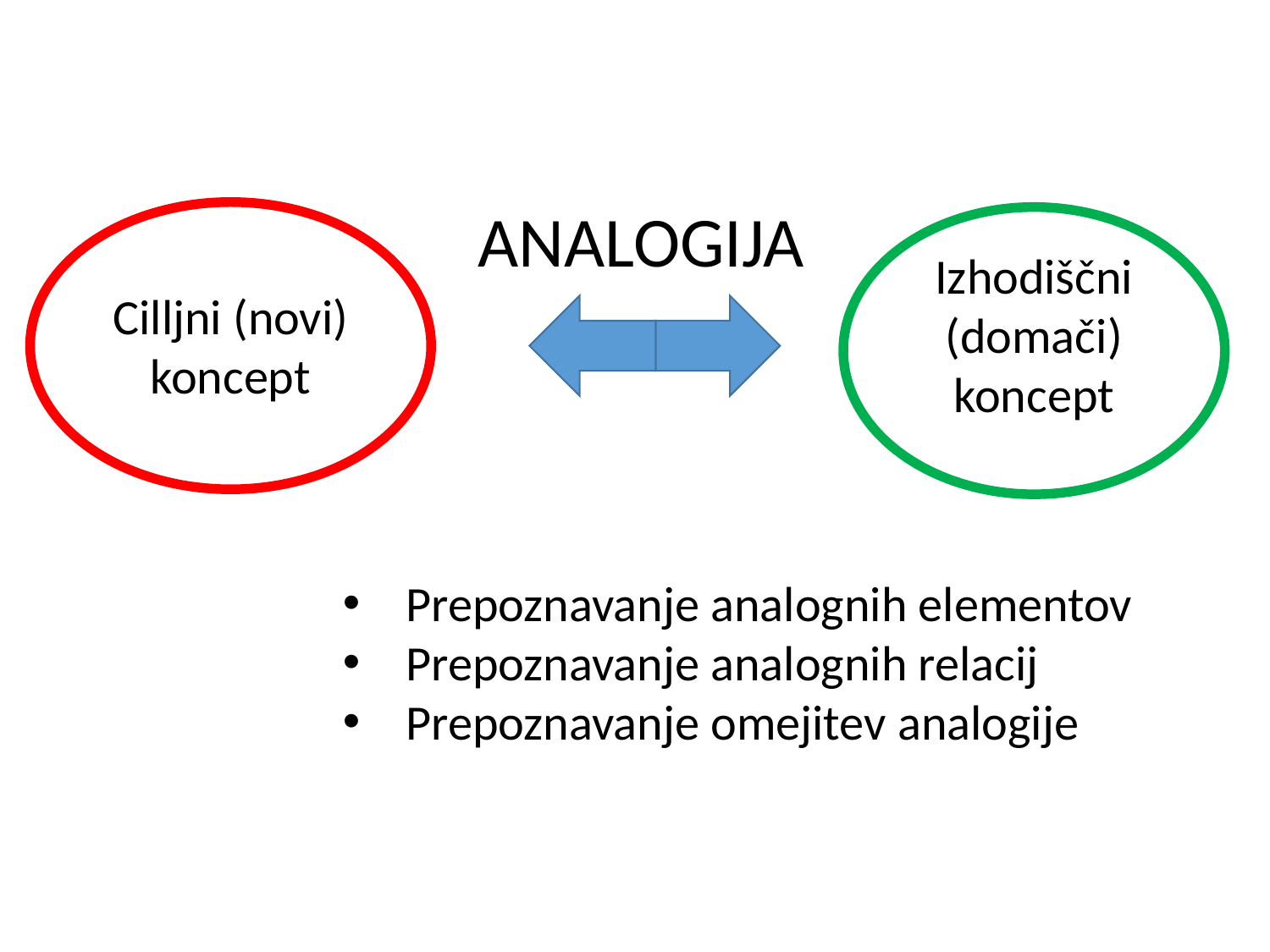

ANALOGIJA

Izhodiščni (domači) koncept
Cilljni (novi) koncept

Prepoznavanje analognih elementov
Prepoznavanje analognih relacij
Prepoznavanje omejitev analogije